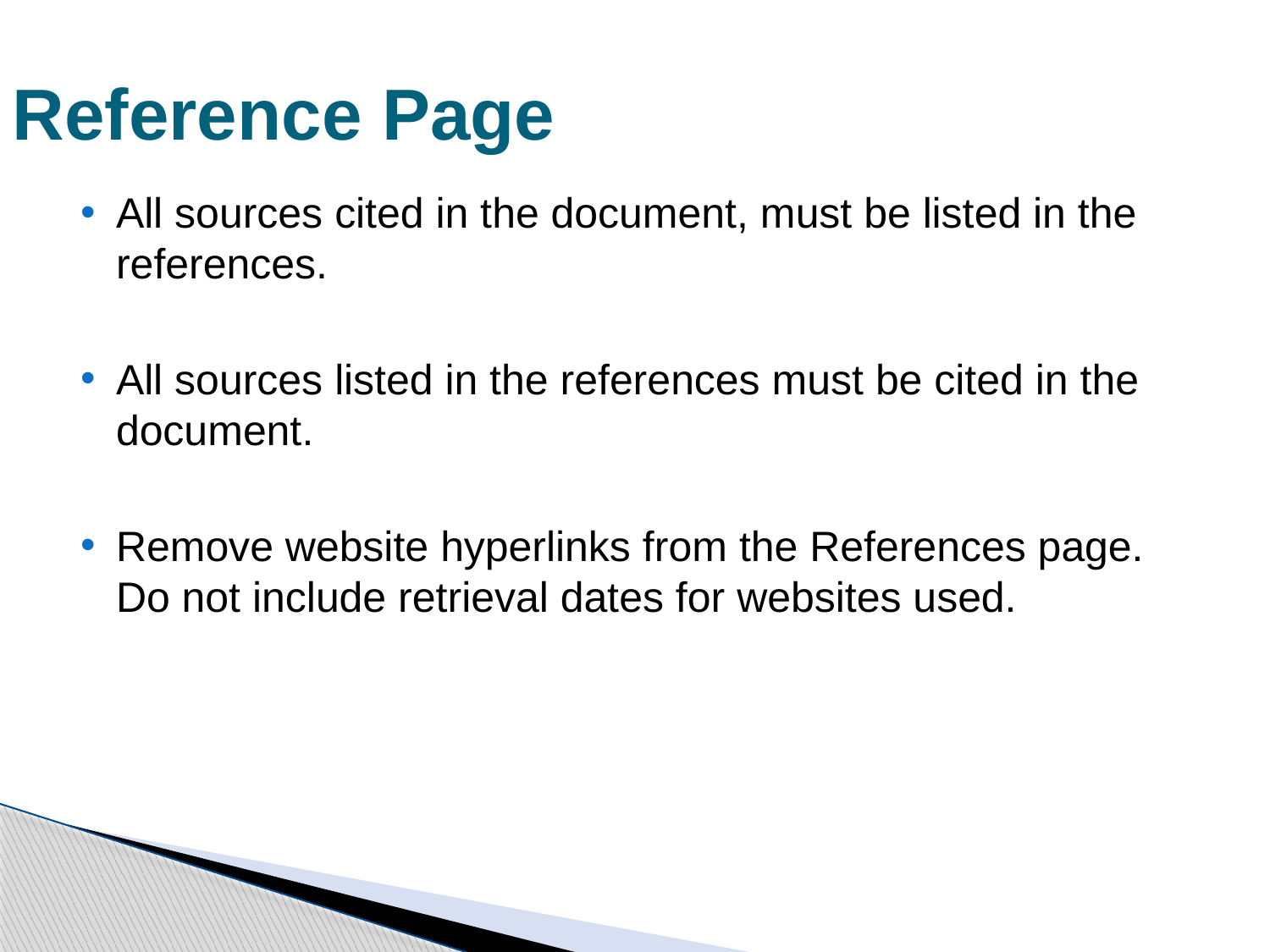

# Reference Page
All sources cited in the document, must be listed in the references.

All sources listed in the references must be cited in the document.

Remove website hyperlinks from the References page. Do not include retrieval dates for websites used.